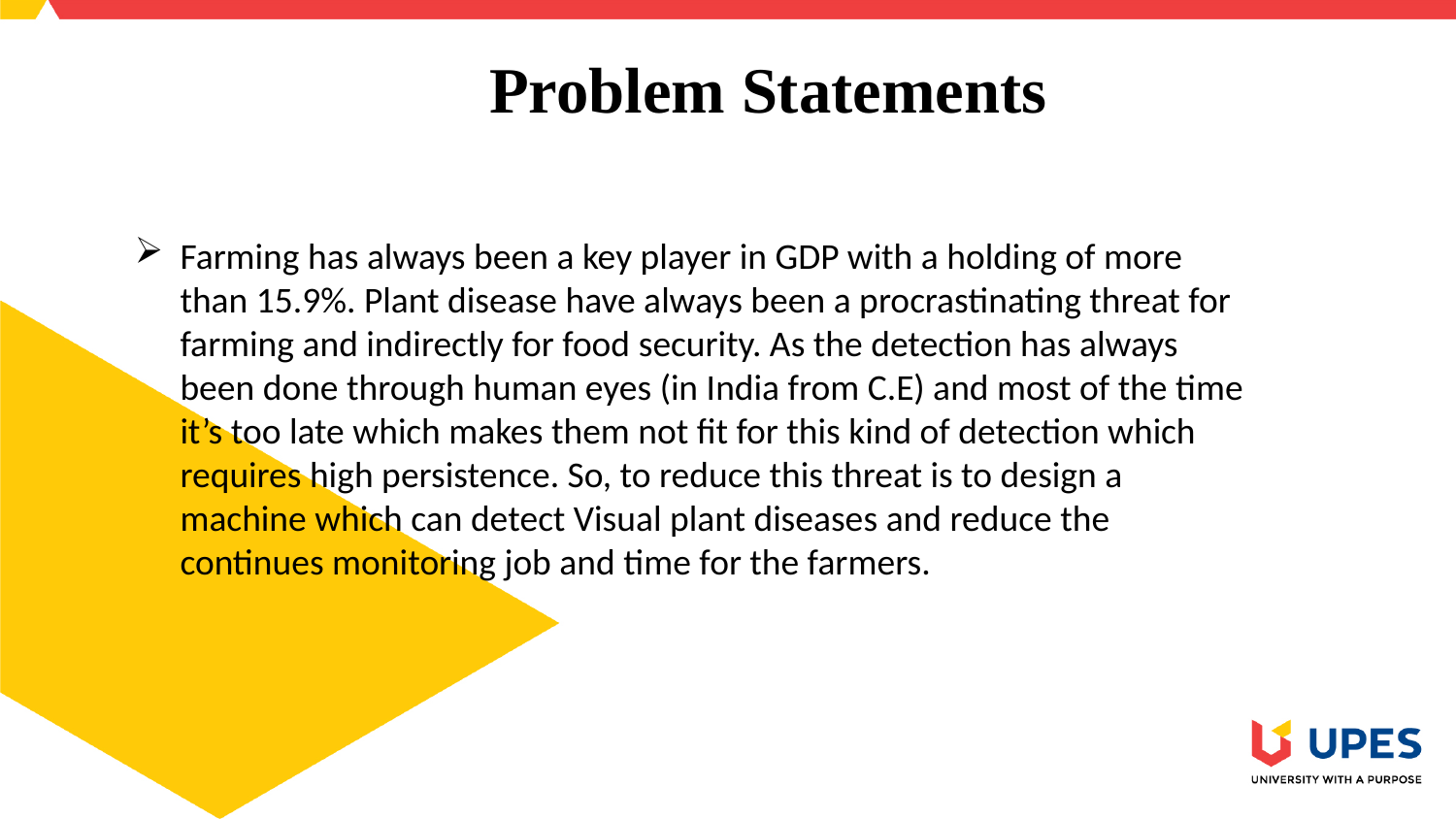

Problem Statements
Farming has always been a key player in GDP with a holding of more than 15.9%. Plant disease have always been a procrastinating threat for farming and indirectly for food security. As the detection has always been done through human eyes (in India from C.E) and most of the time it’s too late which makes them not fit for this kind of detection which requires high persistence. So, to reduce this threat is to design a machine which can detect Visual plant diseases and reduce the continues monitoring job and time for the farmers.